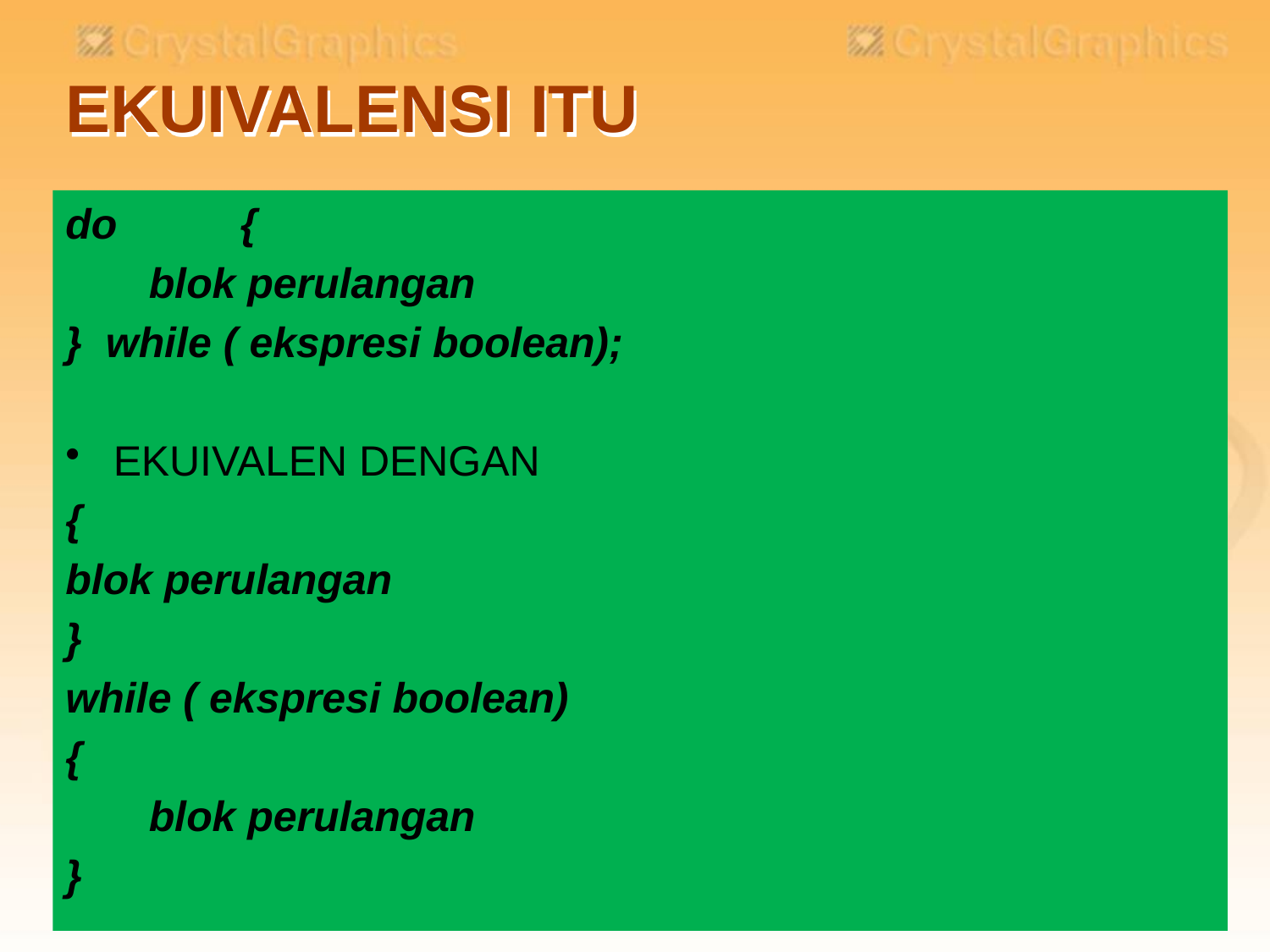

# EKUIVALENSI ITU
do	{
	   blok perulangan
}  while ( ekspresi boolean);

EKUIVALEN DENGAN
{
blok perulangan
}
while ( ekspresi boolean)
{
	   blok perulangan
}